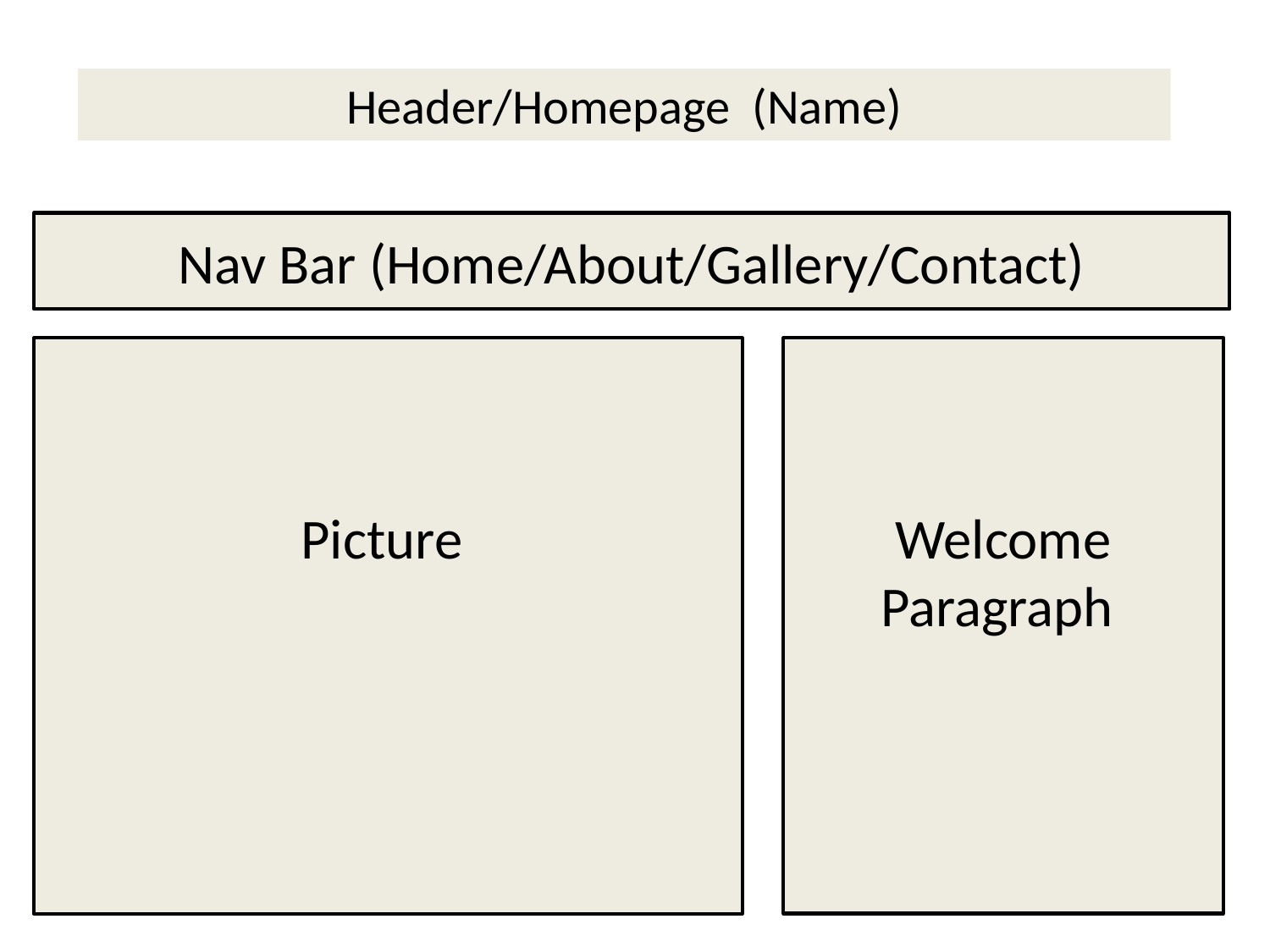

#
Header/Homepage  (Name)
Nav Bar (Home/About/Gallery/Contact)

Picture

Welcome Paragraph